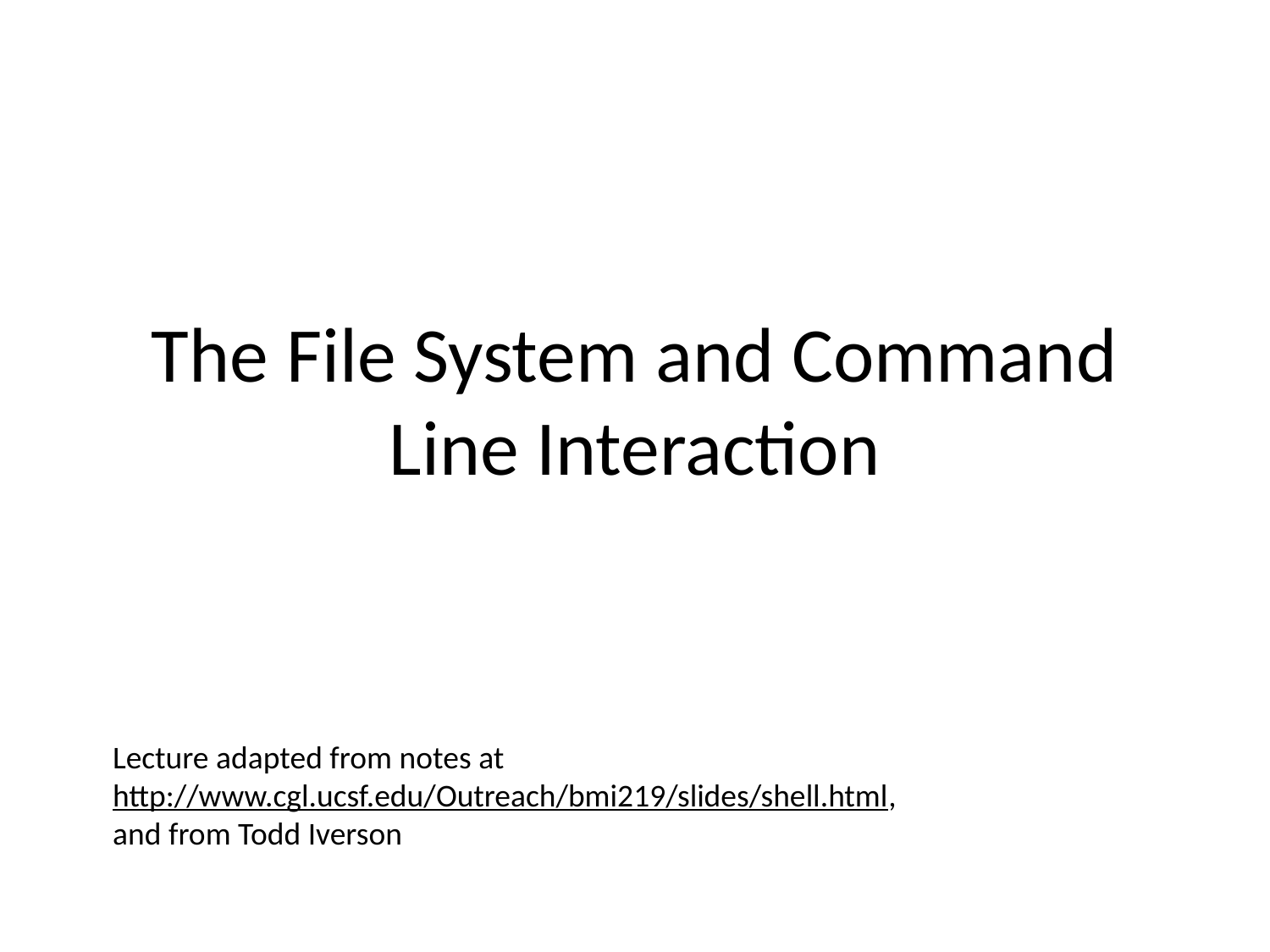

# The File System and Command Line Interaction
Lecture adapted from notes at
http://www.cgl.ucsf.edu/Outreach/bmi219/slides/shell.html,
and from Todd Iverson